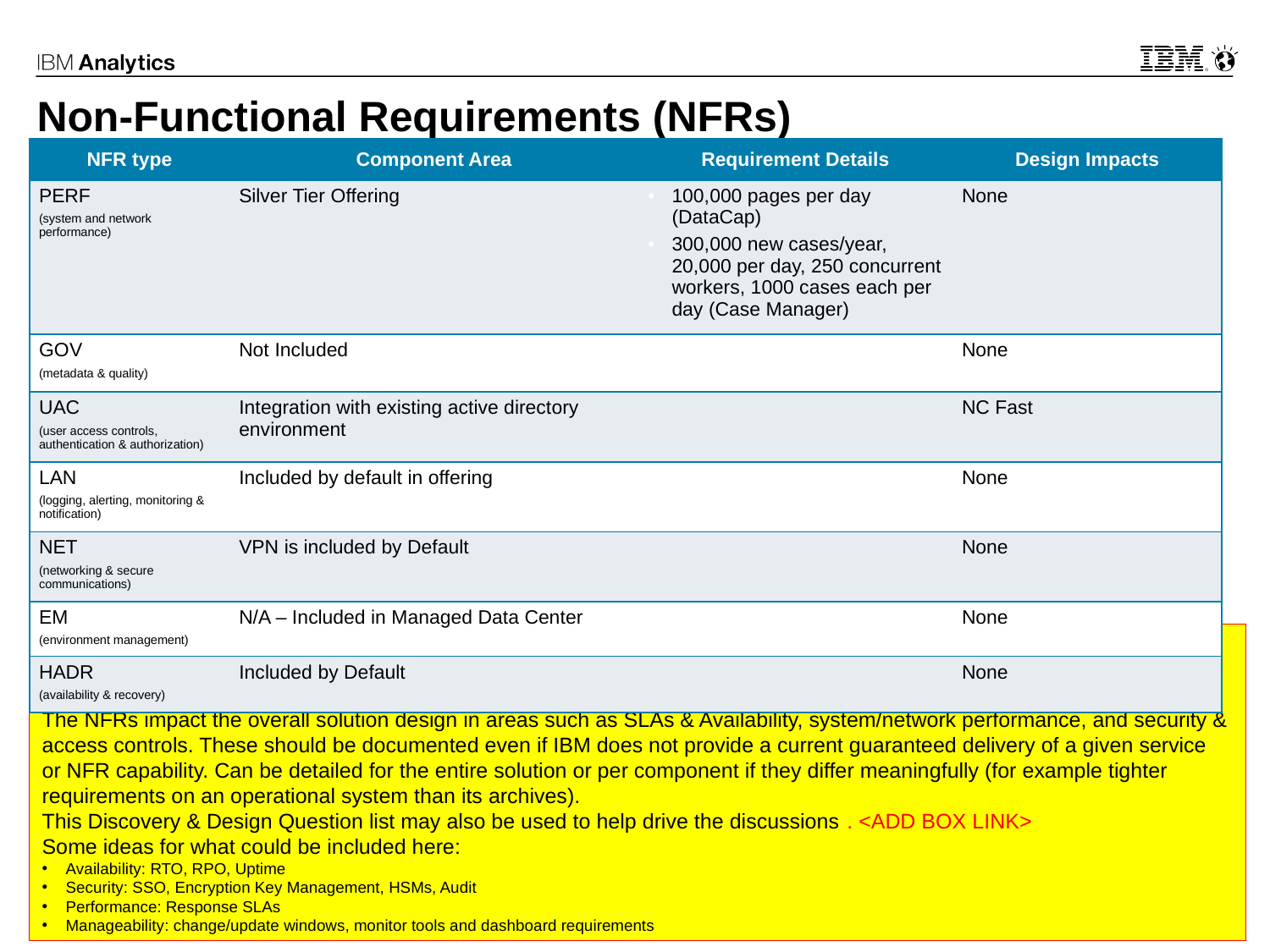

# Non-Functional Requirements (NFRs)
| NFR type | Component Area | Requirement Details | Design Impacts |
| --- | --- | --- | --- |
| PERF (system and network performance) | Silver Tier Offering | 100,000 pages per day (DataCap) 300,000 new cases/year, 20,000 per day, 250 concurrent workers, 1000 cases each per day (Case Manager) | None |
| GOV (metadata & quality) | Not Included |  | None |
| UAC (user access controls, authentication & authorization) | Integration with existing active directory environment |  | NC Fast |
| LAN (logging, alerting, monitoring & notification) | Included by default in offering |  | None |
| NET (networking & secure communications) | VPN is included by Default |  | None |
| EM (environment management) | N/A – Included in Managed Data Center |  | None |
| HADR (availability & recovery) | Included by Default |  | None |
Identify the Key Non-Functional Requirements (NFRs) that must be addressed as part of the overall solution.
Will typically fall into the categories listed. A detailed design worksheet (like this example provided in Box) can be leveraged to drive discussion/ documentation. <ADD BOX LINK>
The NFRs impact the overall solution design in areas such as SLAs & Availability, system/network performance, and security & access controls. These should be documented even if IBM does not provide a current guaranteed delivery of a given service or NFR capability. Can be detailed for the entire solution or per component if they differ meaningfully (for example tighter requirements on an operational system than its archives).
This Discovery & Design Question list may also be used to help drive the discussions . <ADD BOX LINK>
Some ideas for what could be included here:
Availability: RTO, RPO, Uptime
Security: SSO, Encryption Key Management, HSMs, Audit
Performance: Response SLAs
Manageability: change/update windows, monitor tools and dashboard requirements